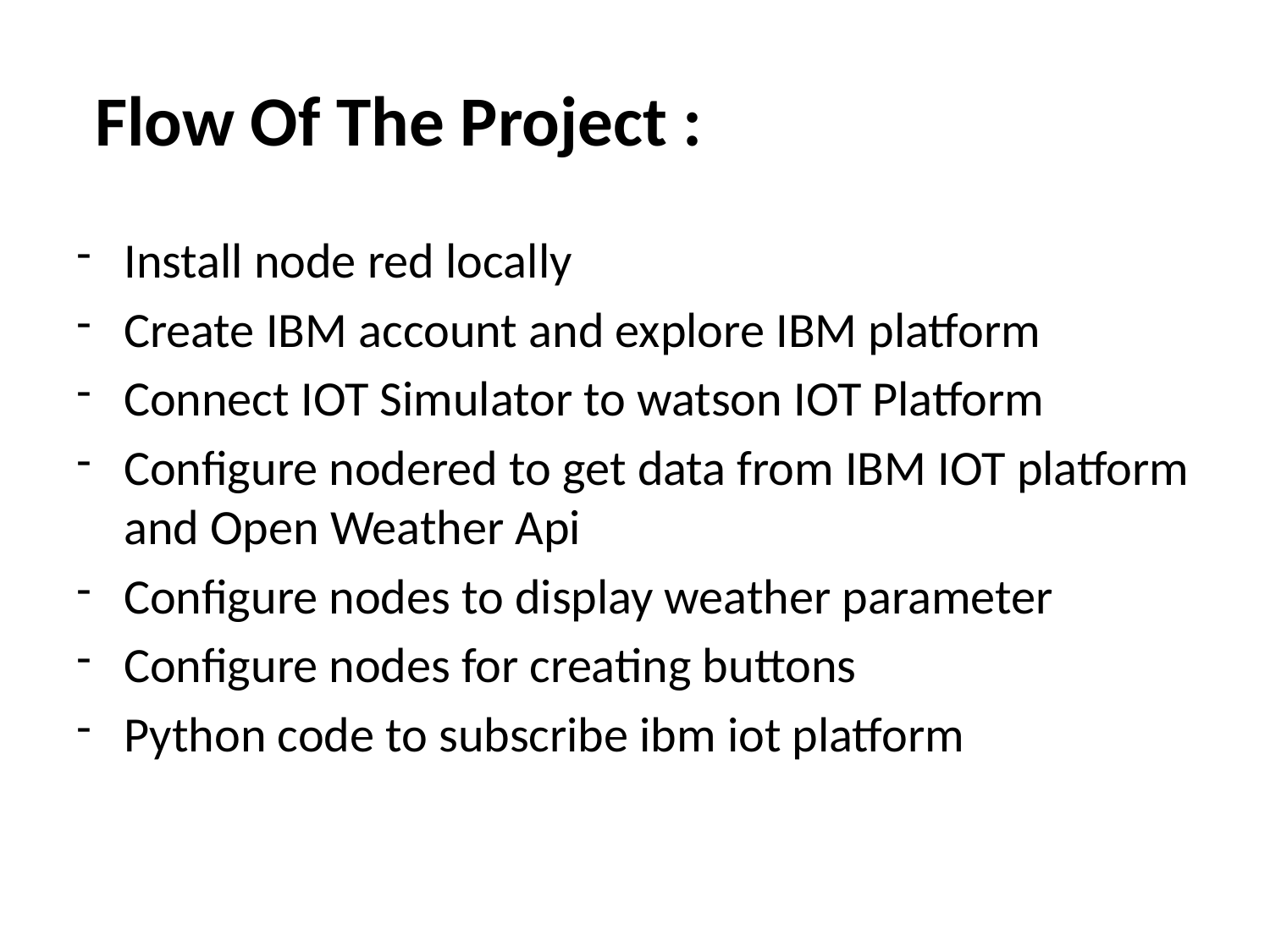

# Flow Of The Project :
Install node red locally
Create IBM account and explore IBM platform
Connect IOT Simulator to watson IOT Platform
Configure nodered to get data from IBM IOT platform and Open Weather Api
Configure nodes to display weather parameter
Configure nodes for creating buttons
Python code to subscribe ibm iot platform